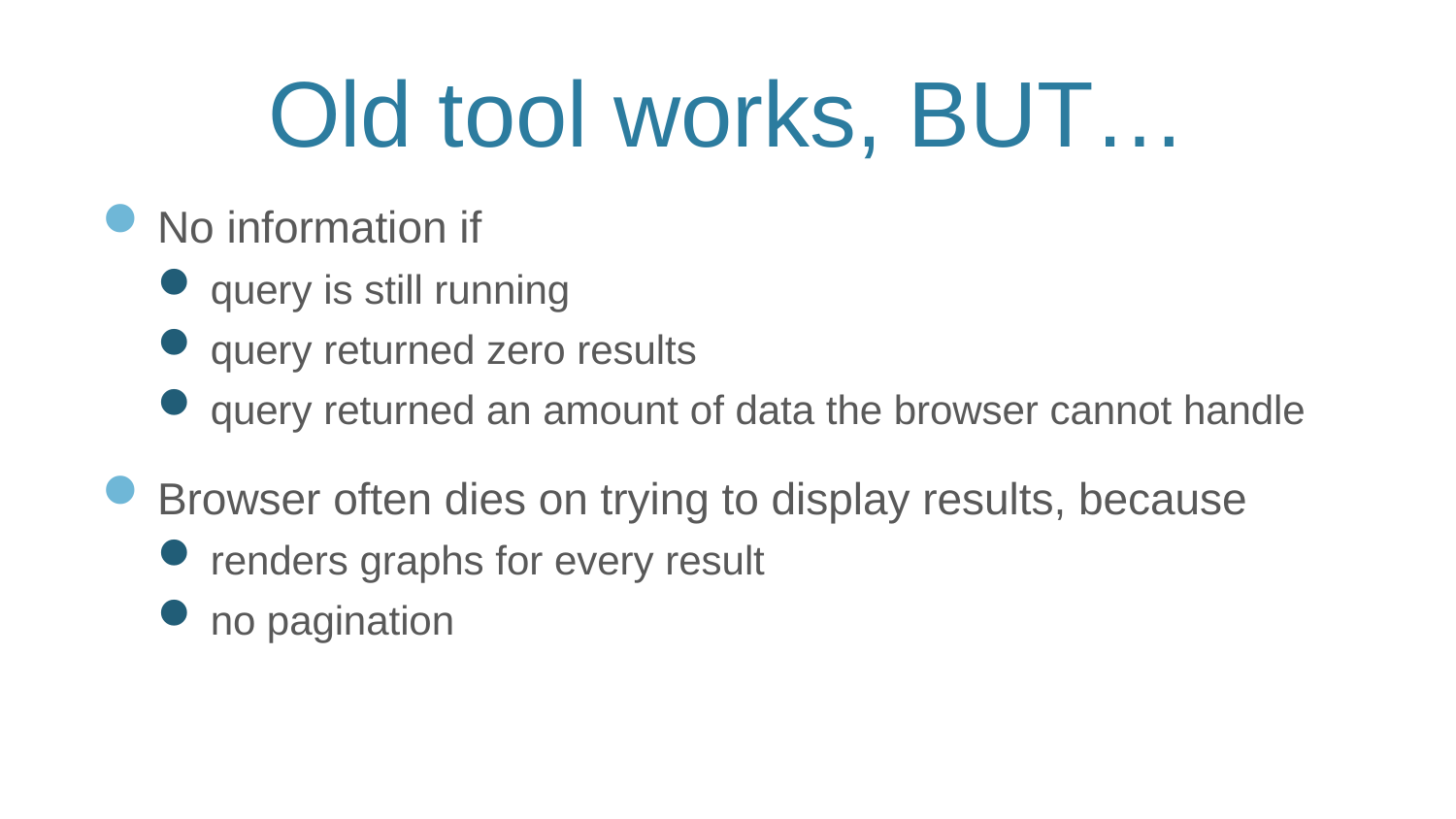

# Old tool works, BUT…
No information if
query is still running
query returned zero results
query returned an amount of data the browser cannot handle
Browser often dies on trying to display results, because
renders graphs for every result
no pagination